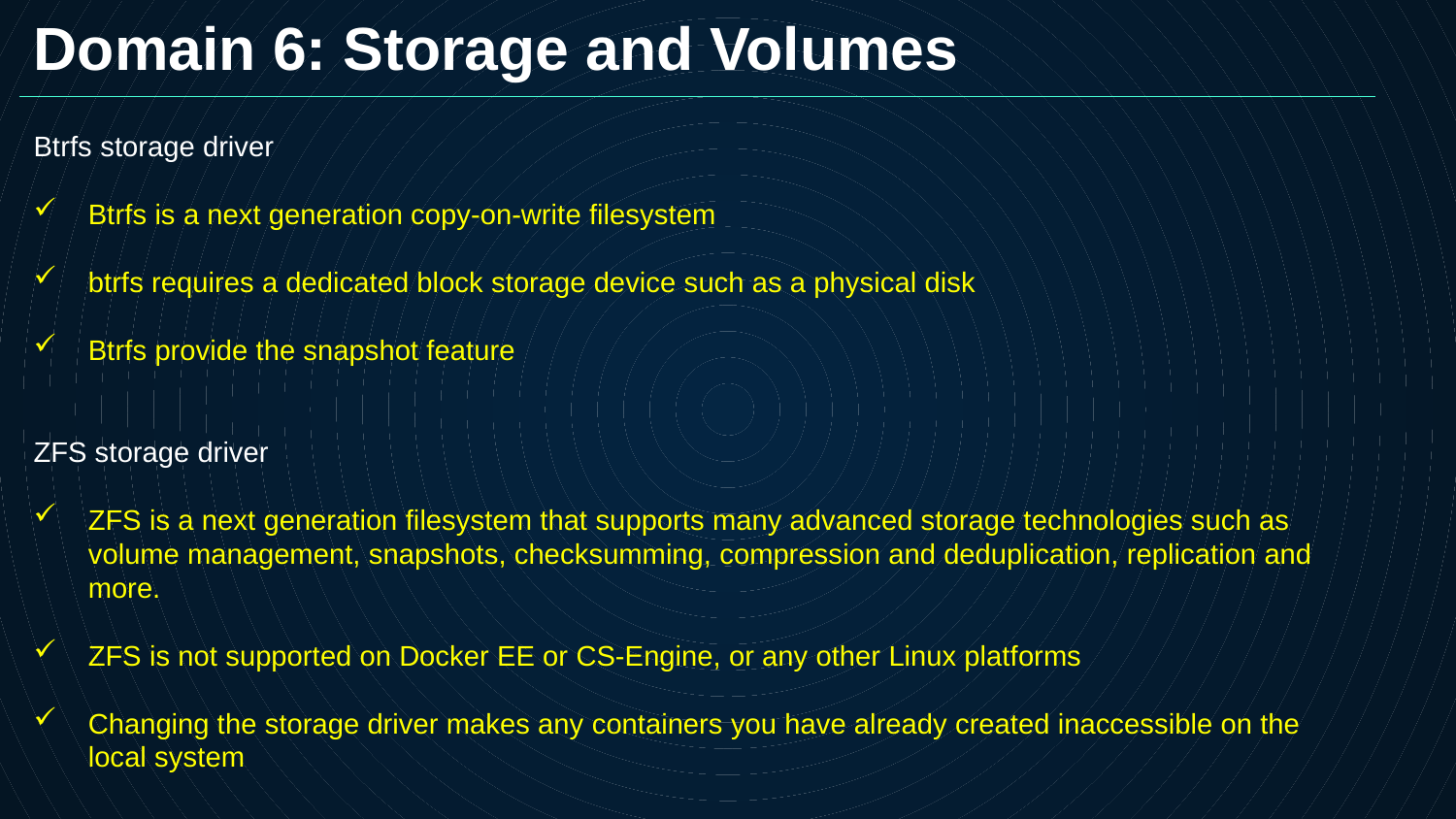

# Domain 6: Storage and Volumes
Btrfs storage driver

Btrfs is a next generation copy-on-write filesystem

btrfs requires a dedicated block storage device such as a physical disk

Btrfs provide the snapshot feature

ZFS storage driver

ZFS is a next generation filesystem that supports many advanced storage technologies such as volume management, snapshots, checksumming, compression and deduplication, replication and more.

ZFS is not supported on Docker EE or CS-Engine, or any other Linux platforms

Changing the storage driver makes any containers you have already created inaccessible on the local system